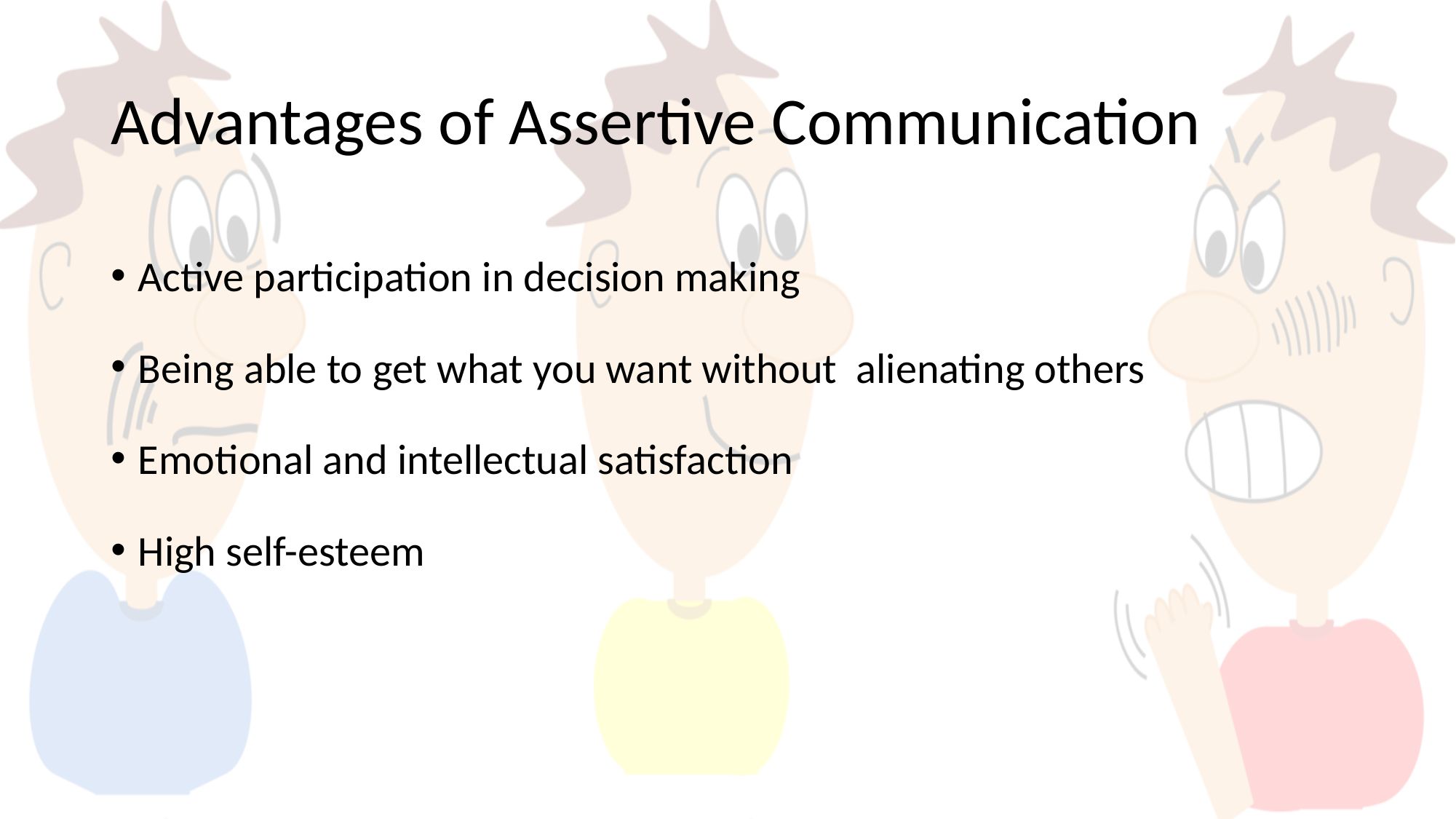

# Advantages of Assertive Communication
Active participation in decision making
Being able to get what you want without  alienating others
Emotional and intellectual satisfaction
High self-esteem